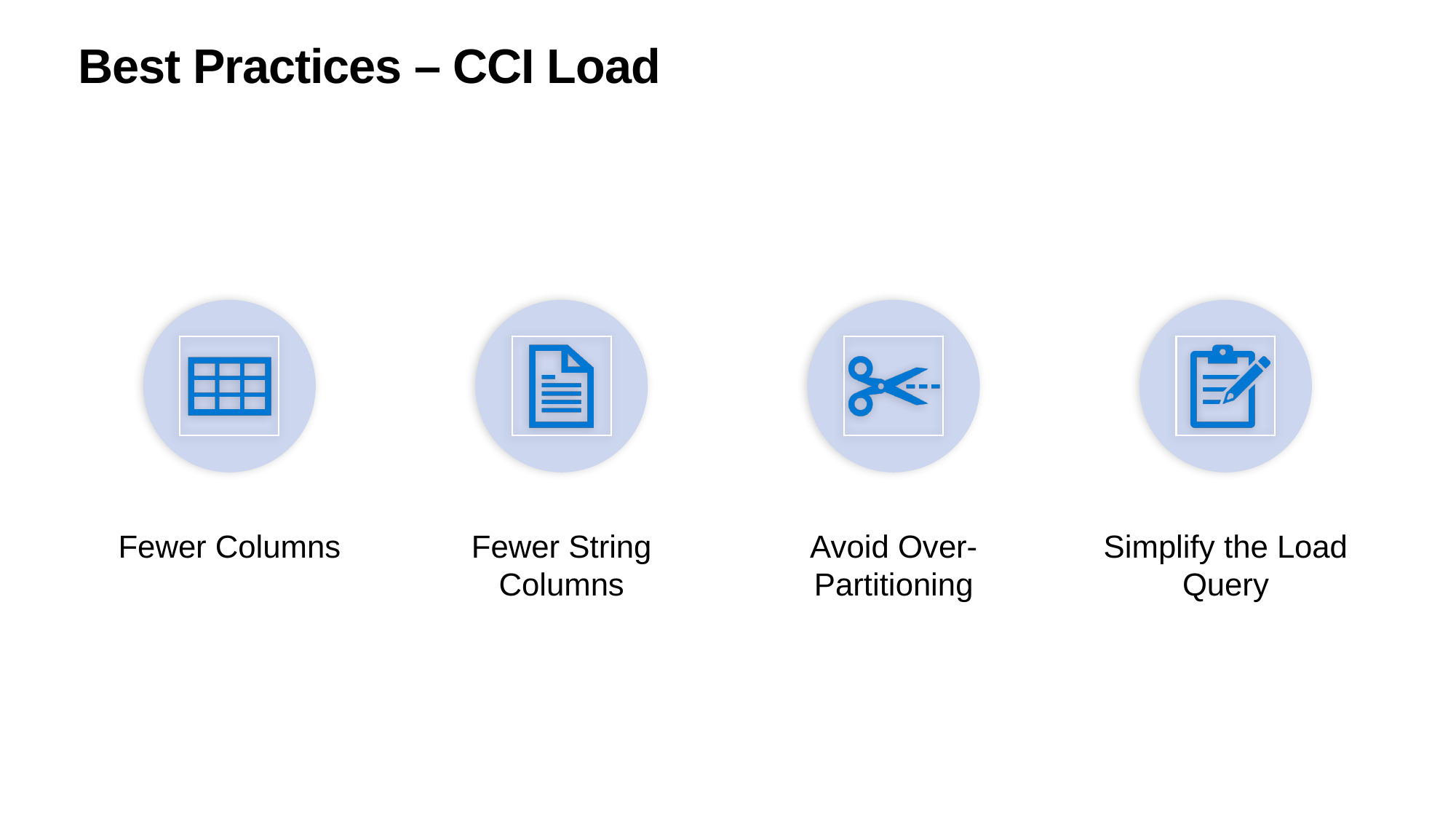

# Best Practices – CCI Load
Fewer Columns
Fewer String Columns
Avoid Over-Partitioning
Simplify the Load Query